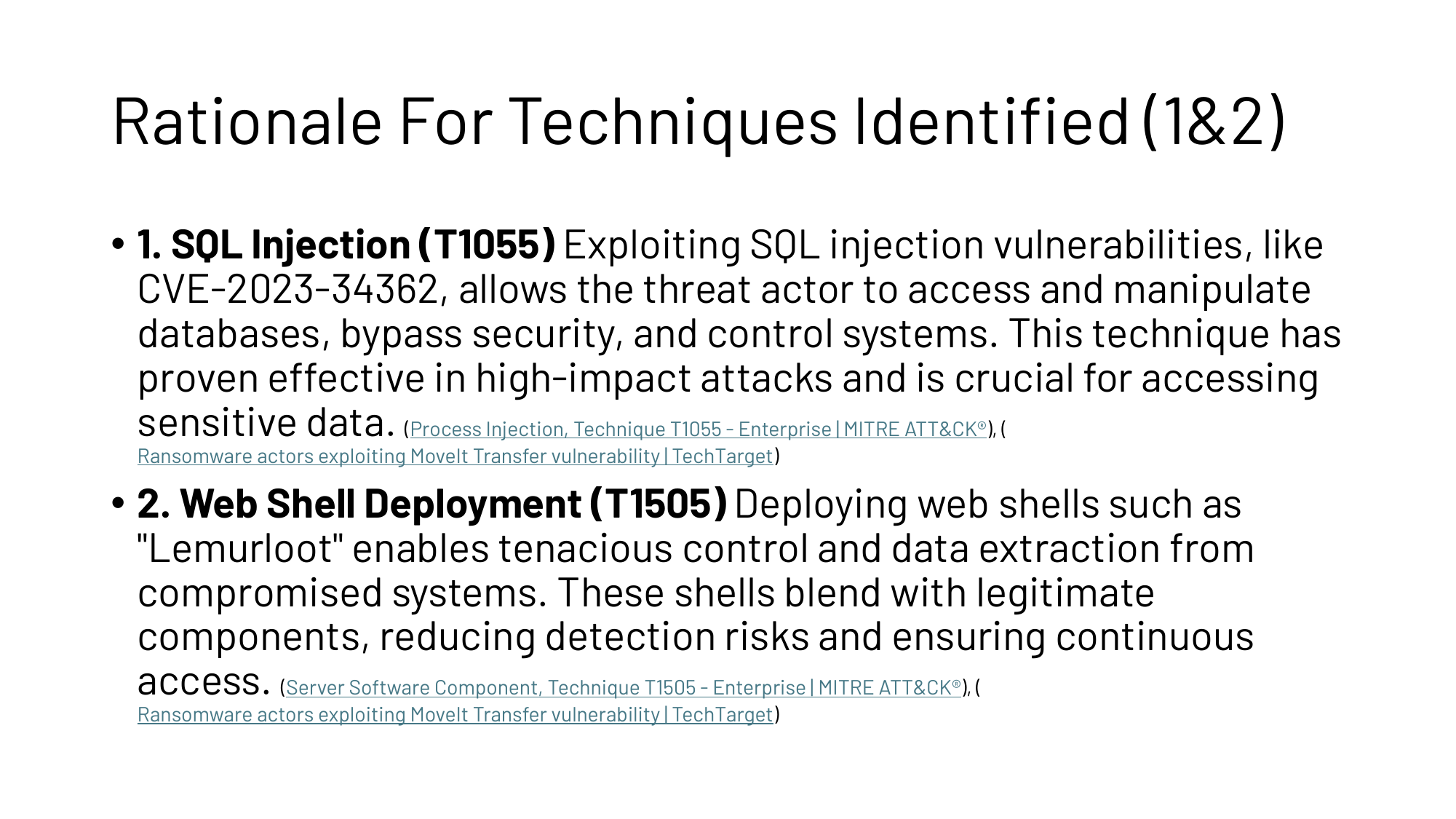

# Rationale For Techniques Identified (1&2)
1. SQL Injection (T1055) Exploiting SQL injection vulnerabilities, like CVE-2023-34362, allows the threat actor to access and manipulate databases, bypass security, and control systems. This technique has proven effective in high-impact attacks and is crucial for accessing sensitive data. (Process Injection, Technique T1055 - Enterprise | MITRE ATT&CK®), (Ransomware actors exploiting MoveIt Transfer vulnerability | TechTarget)
2. Web Shell Deployment (T1505) Deploying web shells such as "Lemurloot" enables tenacious control and data extraction from compromised systems. These shells blend with legitimate components, reducing detection risks and ensuring continuous access. (Server Software Component, Technique T1505 - Enterprise | MITRE ATT&CK®), (Ransomware actors exploiting MoveIt Transfer vulnerability | TechTarget)